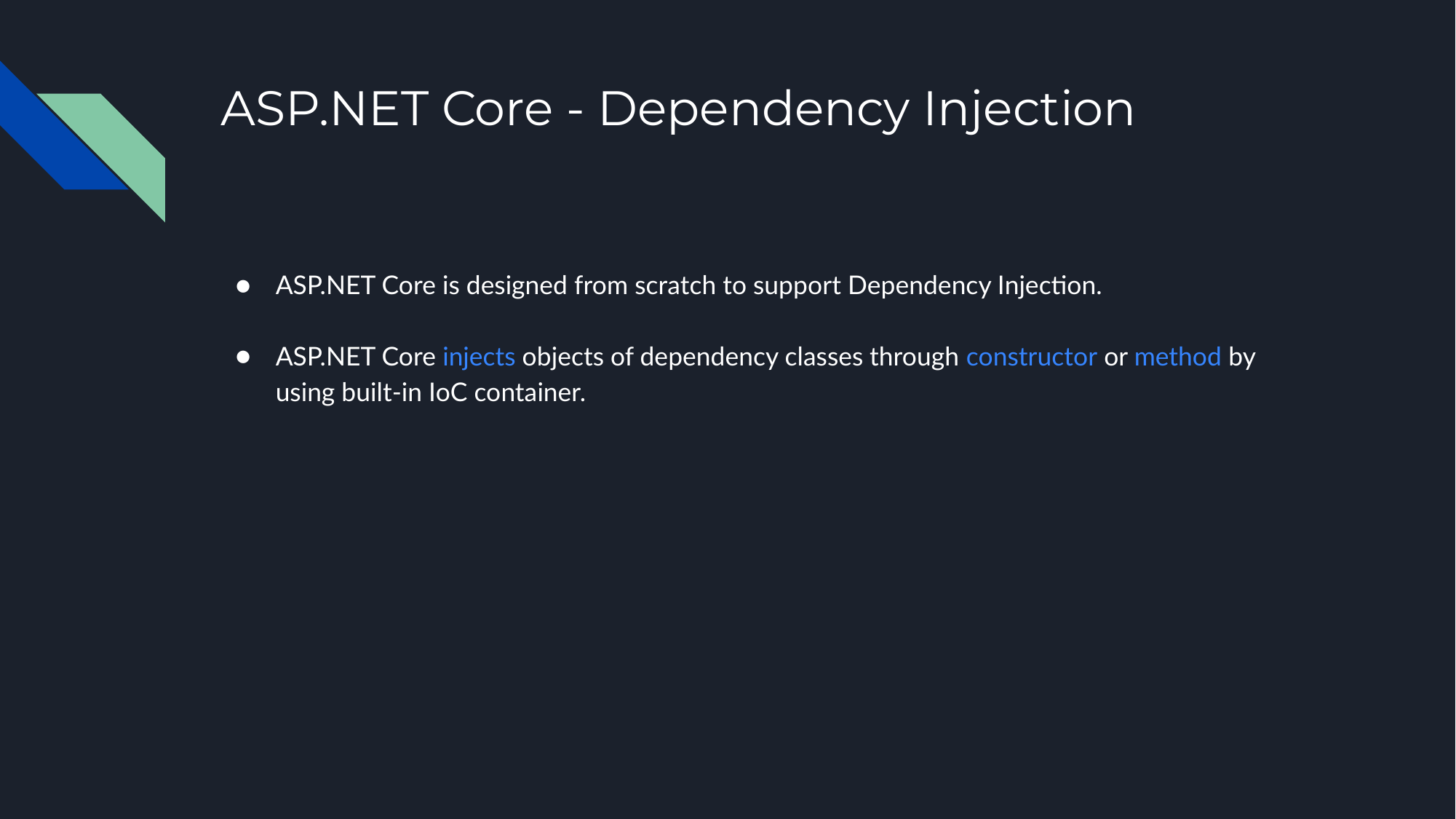

# ASP.NET Core - Dependency Injection
ASP.NET Core is designed from scratch to support Dependency Injection.

ASP.NET Core injects objects of dependency classes through constructor or method by using built-in IoC container.